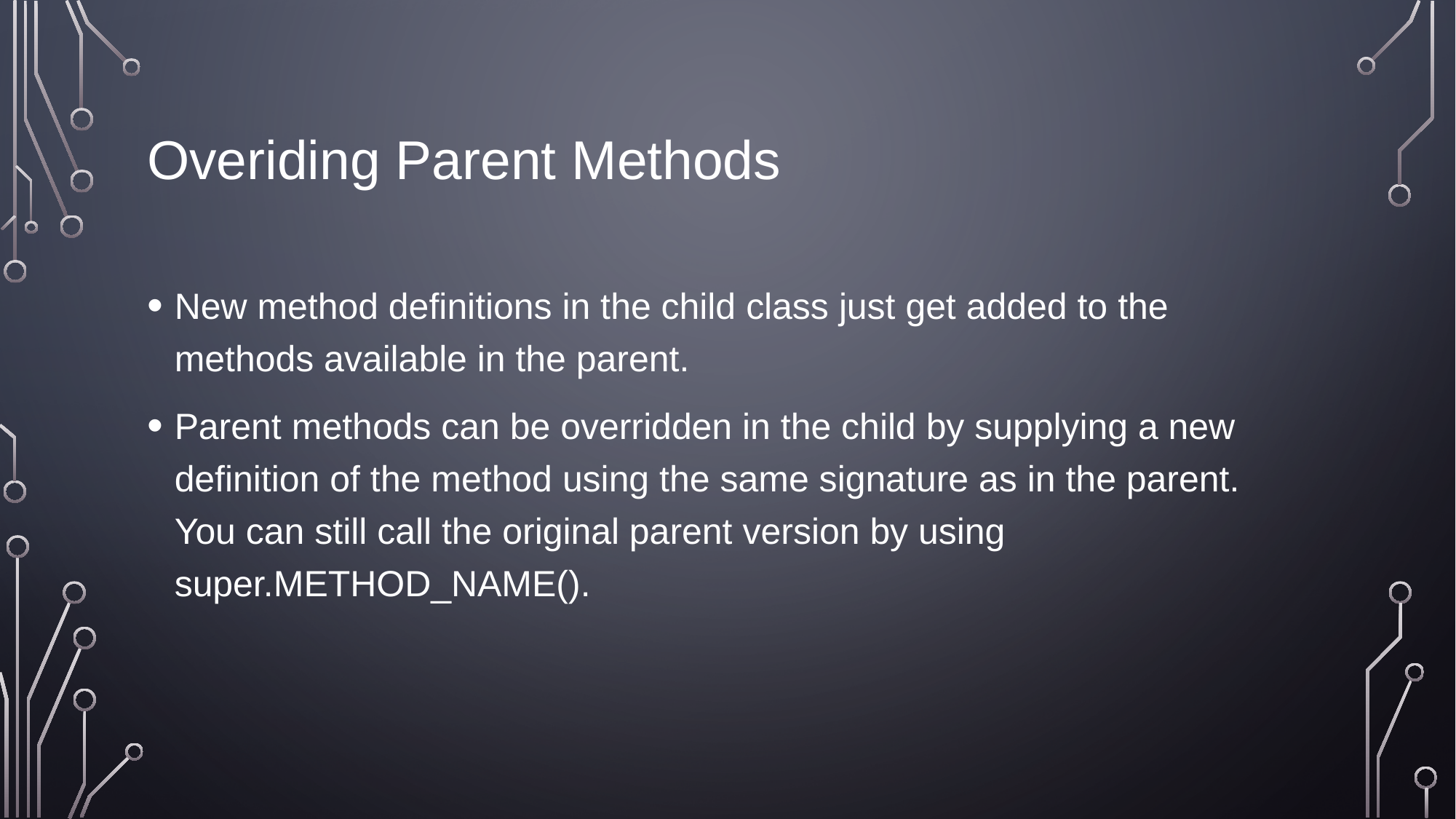

# Overiding Parent Methods
New method definitions in the child class just get added to the methods available in the parent.
Parent methods can be overridden in the child by supplying a new definition of the method using the same signature as in the parent.  You can still call the original parent version by using super.METHOD_NAME().